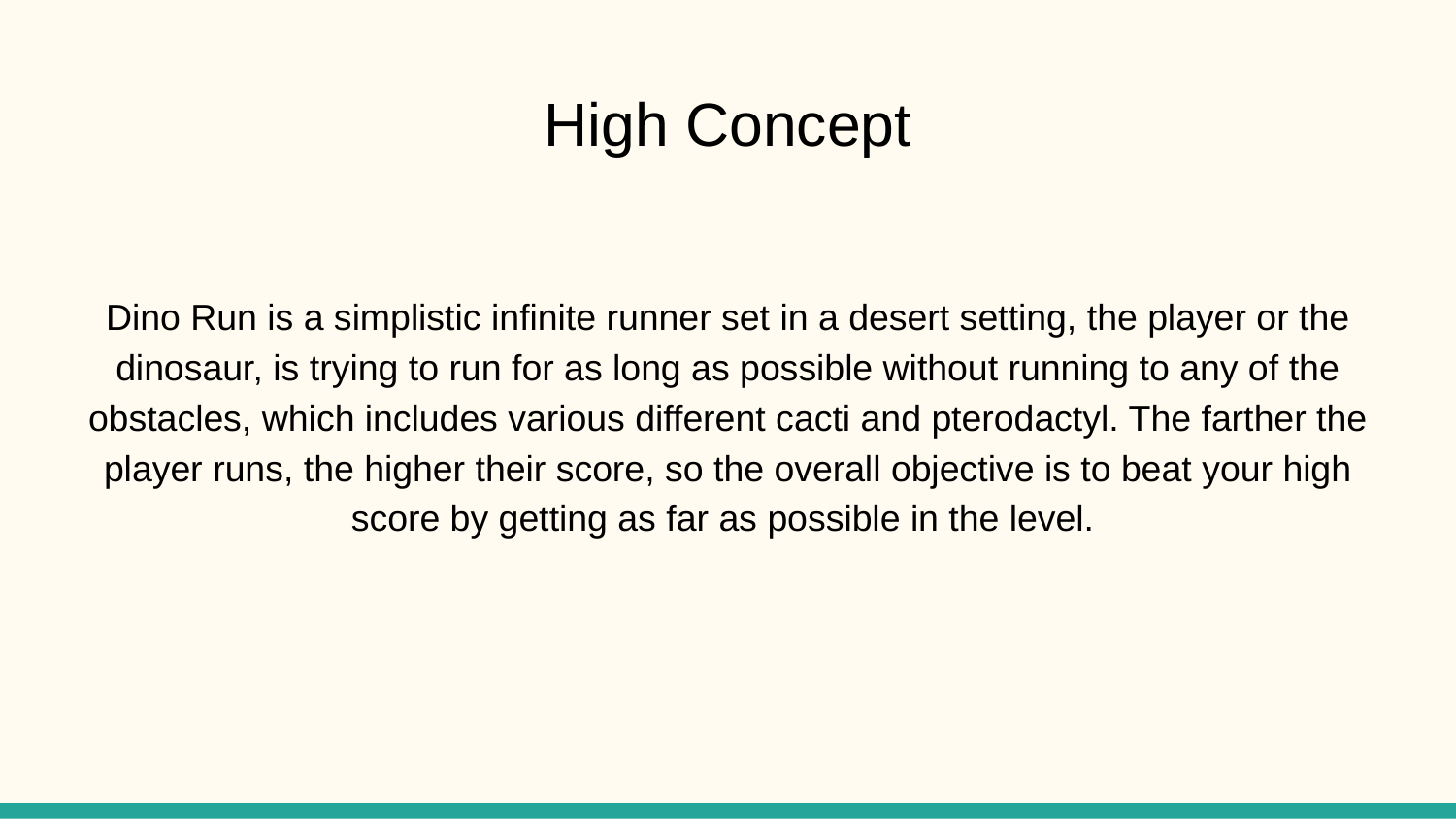

# High Concept
Dino Run is a simplistic infinite runner set in a desert setting, the player or the dinosaur, is trying to run for as long as possible without running to any of the obstacles, which includes various different cacti and pterodactyl. The farther the player runs, the higher their score, so the overall objective is to beat your high score by getting as far as possible in the level.